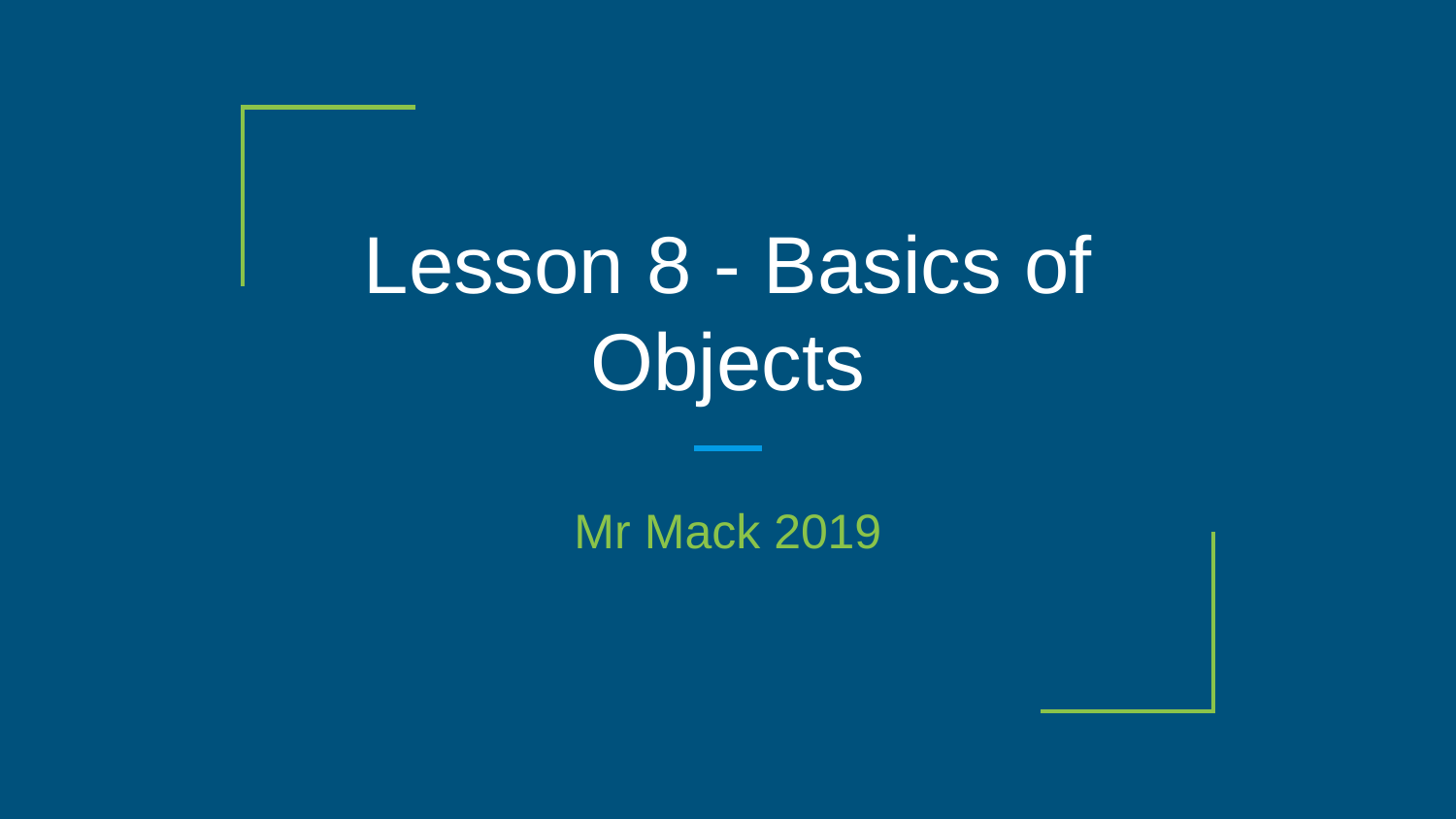

# Lesson 8 - Basics of Objects
Mr Mack 2019